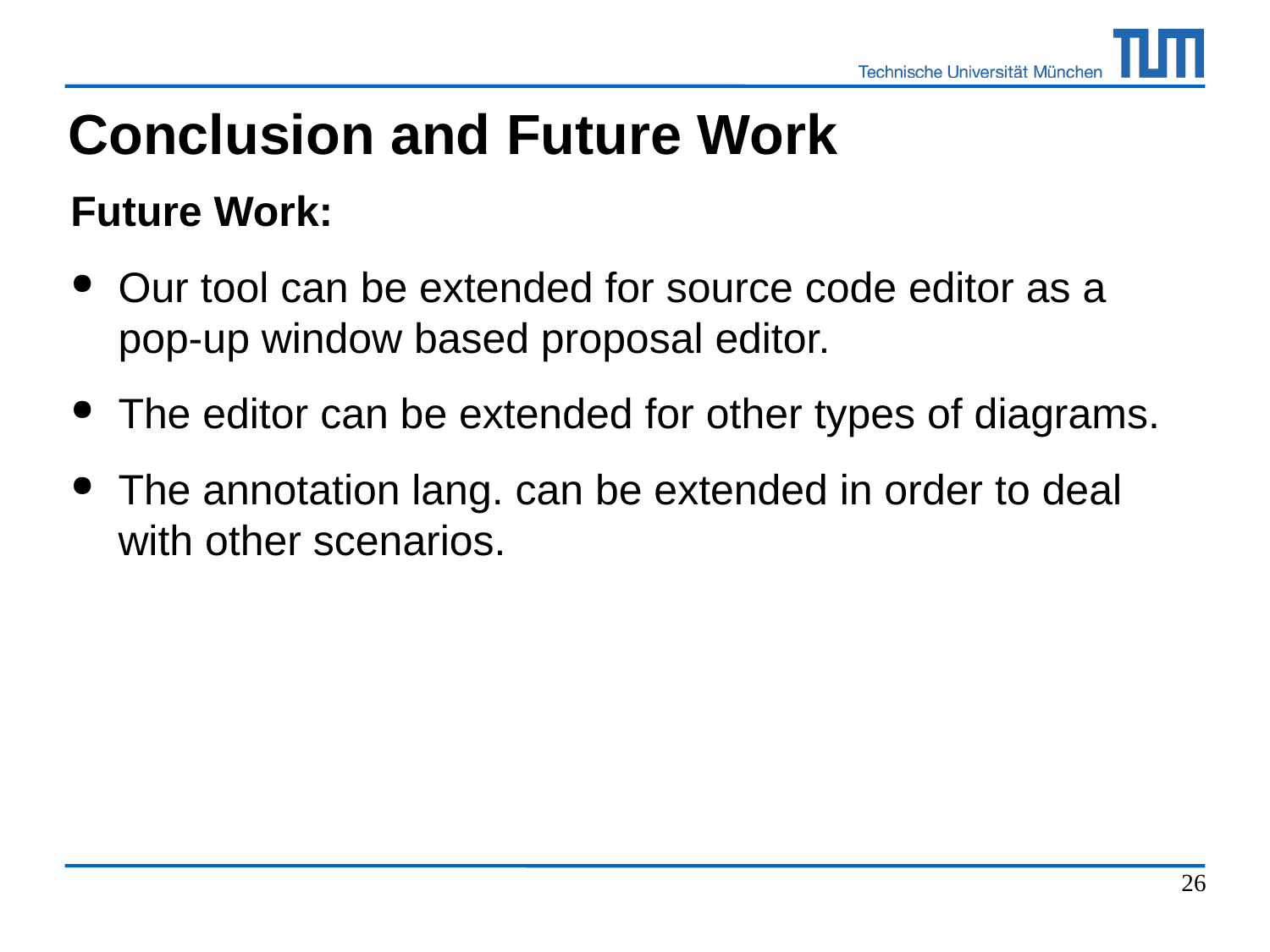

Conclusion and Future Work
Future Work:
Our tool can be extended for source code editor as a pop-up window based proposal editor.
The editor can be extended for other types of diagrams.
The annotation lang. can be extended in order to deal with other scenarios.

26